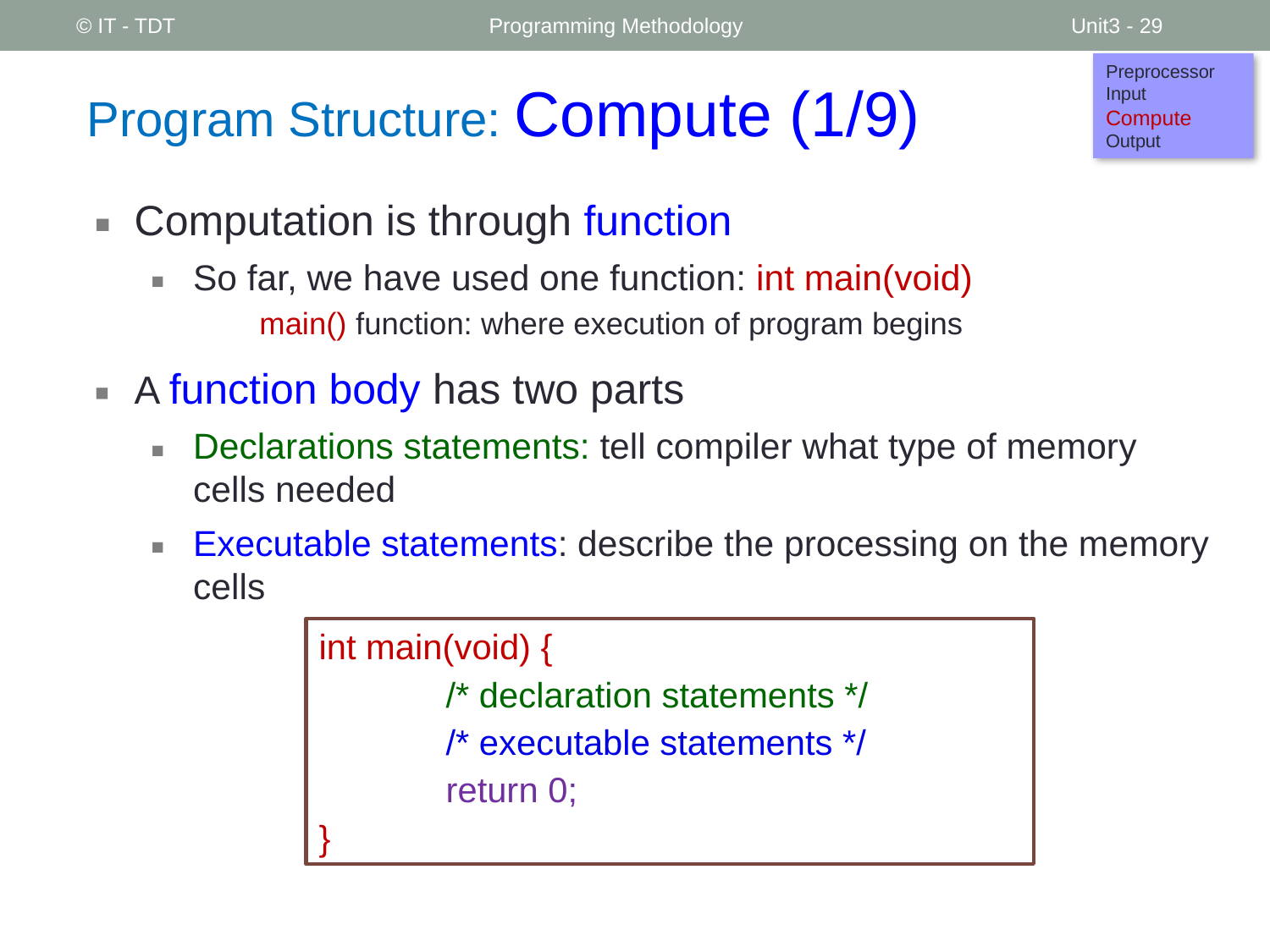

© IT - TDT
Programming Methodology
Unit3 - 29
Preprocessor
Input
Compute
Output
# Program Structure: Compute (1/9)
Computation is through function
So far, we have used one function: int main(void)
	main() function: where execution of program begins
A function body has two parts
Declarations statements: tell compiler what type of memory cells needed
Executable statements: describe the processing on the memory cells
int main(void) {
  	/* declaration statements */
   	/* executable statements */
   	return 0;
}